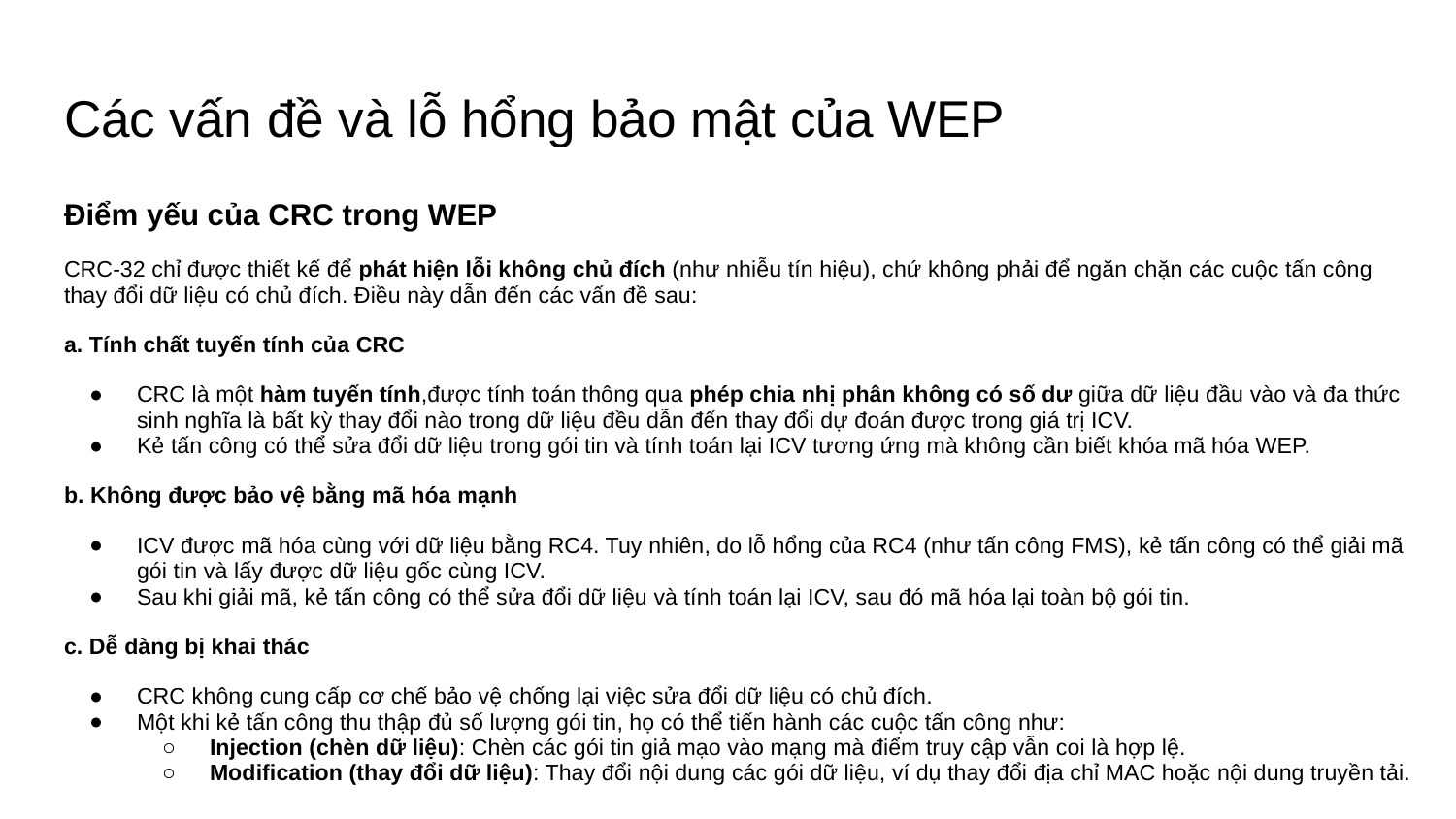

# Các vấn đề và lỗ hổng bảo mật của WEP
Điểm yếu của CRC trong WEP
CRC-32 chỉ được thiết kế để phát hiện lỗi không chủ đích (như nhiễu tín hiệu), chứ không phải để ngăn chặn các cuộc tấn công thay đổi dữ liệu có chủ đích. Điều này dẫn đến các vấn đề sau:
a. Tính chất tuyến tính của CRC
CRC là một hàm tuyến tính,được tính toán thông qua phép chia nhị phân không có số dư giữa dữ liệu đầu vào và đa thức sinh nghĩa là bất kỳ thay đổi nào trong dữ liệu đều dẫn đến thay đổi dự đoán được trong giá trị ICV.
Kẻ tấn công có thể sửa đổi dữ liệu trong gói tin và tính toán lại ICV tương ứng mà không cần biết khóa mã hóa WEP.
b. Không được bảo vệ bằng mã hóa mạnh
ICV được mã hóa cùng với dữ liệu bằng RC4. Tuy nhiên, do lỗ hổng của RC4 (như tấn công FMS), kẻ tấn công có thể giải mã gói tin và lấy được dữ liệu gốc cùng ICV.
Sau khi giải mã, kẻ tấn công có thể sửa đổi dữ liệu và tính toán lại ICV, sau đó mã hóa lại toàn bộ gói tin.
c. Dễ dàng bị khai thác
CRC không cung cấp cơ chế bảo vệ chống lại việc sửa đổi dữ liệu có chủ đích.
Một khi kẻ tấn công thu thập đủ số lượng gói tin, họ có thể tiến hành các cuộc tấn công như:
Injection (chèn dữ liệu): Chèn các gói tin giả mạo vào mạng mà điểm truy cập vẫn coi là hợp lệ.
Modification (thay đổi dữ liệu): Thay đổi nội dung các gói dữ liệu, ví dụ thay đổi địa chỉ MAC hoặc nội dung truyền tải.